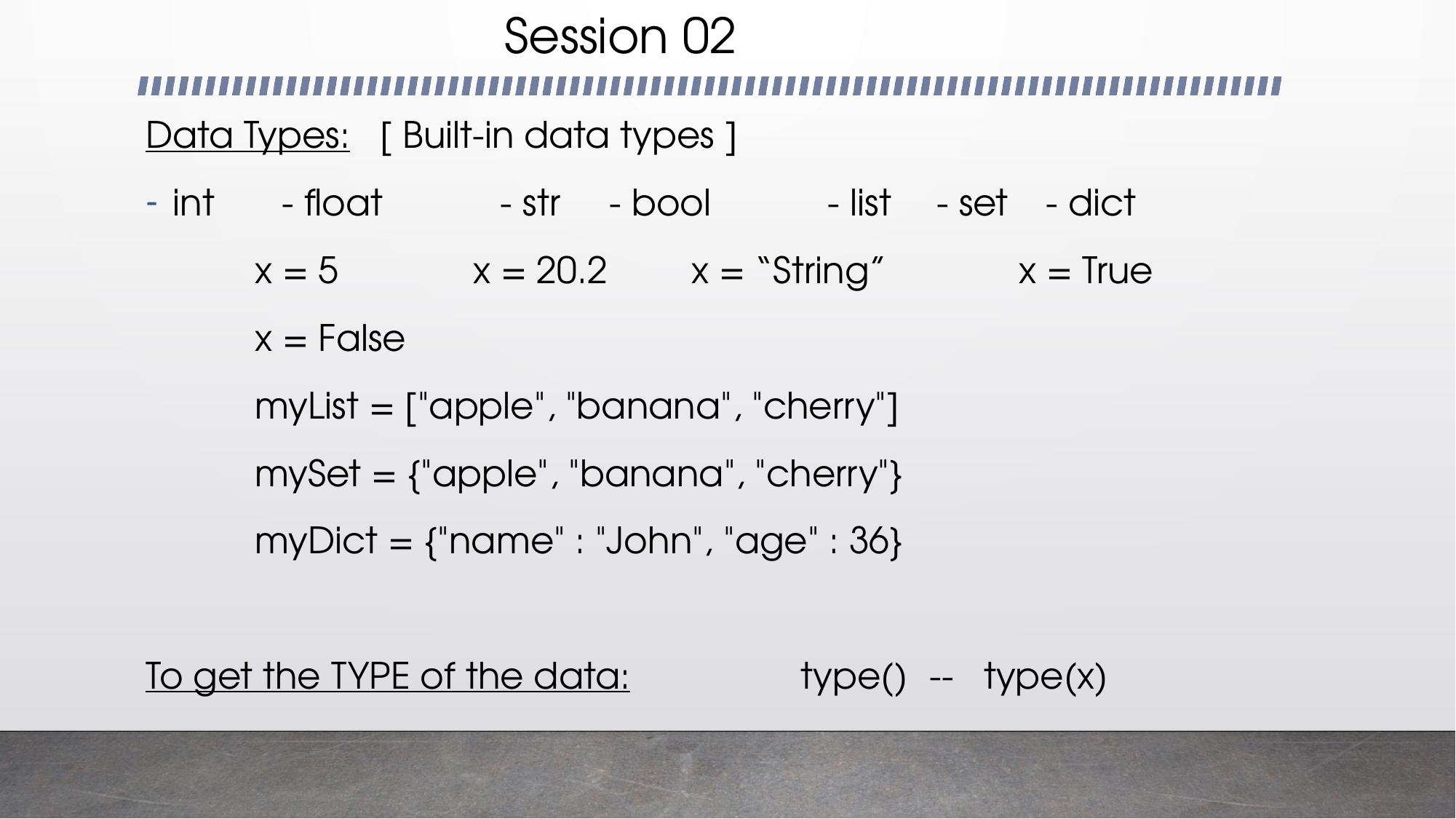

Session 02
Data Types:   [ Built-in data types ]
int	- float		- str 	- bool		- list	- set	- dict
	x = 5		x = 20.2 	x = “String” 		x = True
	x = False
	myList = ["apple", "banana", "cherry"]
	mySet = {"apple", "banana", "cherry"}
	myDict = {"name" : "John", "age" : 36}

To get the TYPE of the data:		type()	  --   type(x)